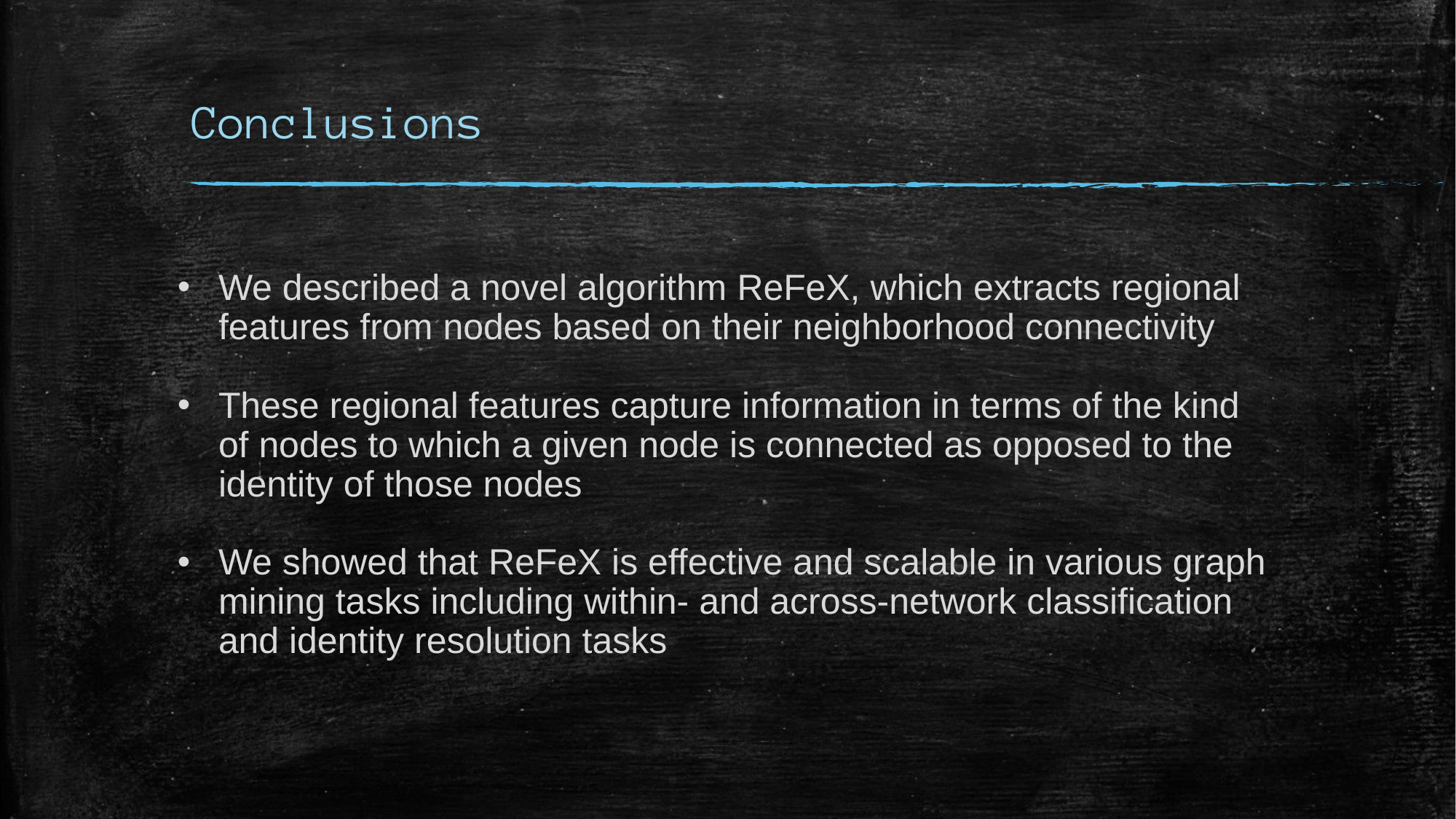

# Conclusions
We described a novel algorithm ReFeX, which extracts regional features from nodes based on their neighborhood connectivity

These regional features capture information in terms of the kind of nodes to which a given node is connected as opposed to the identity of those nodes

We showed that ReFeX is effective and scalable in various graph mining tasks including within- and across-network classification and identity resolution tasks